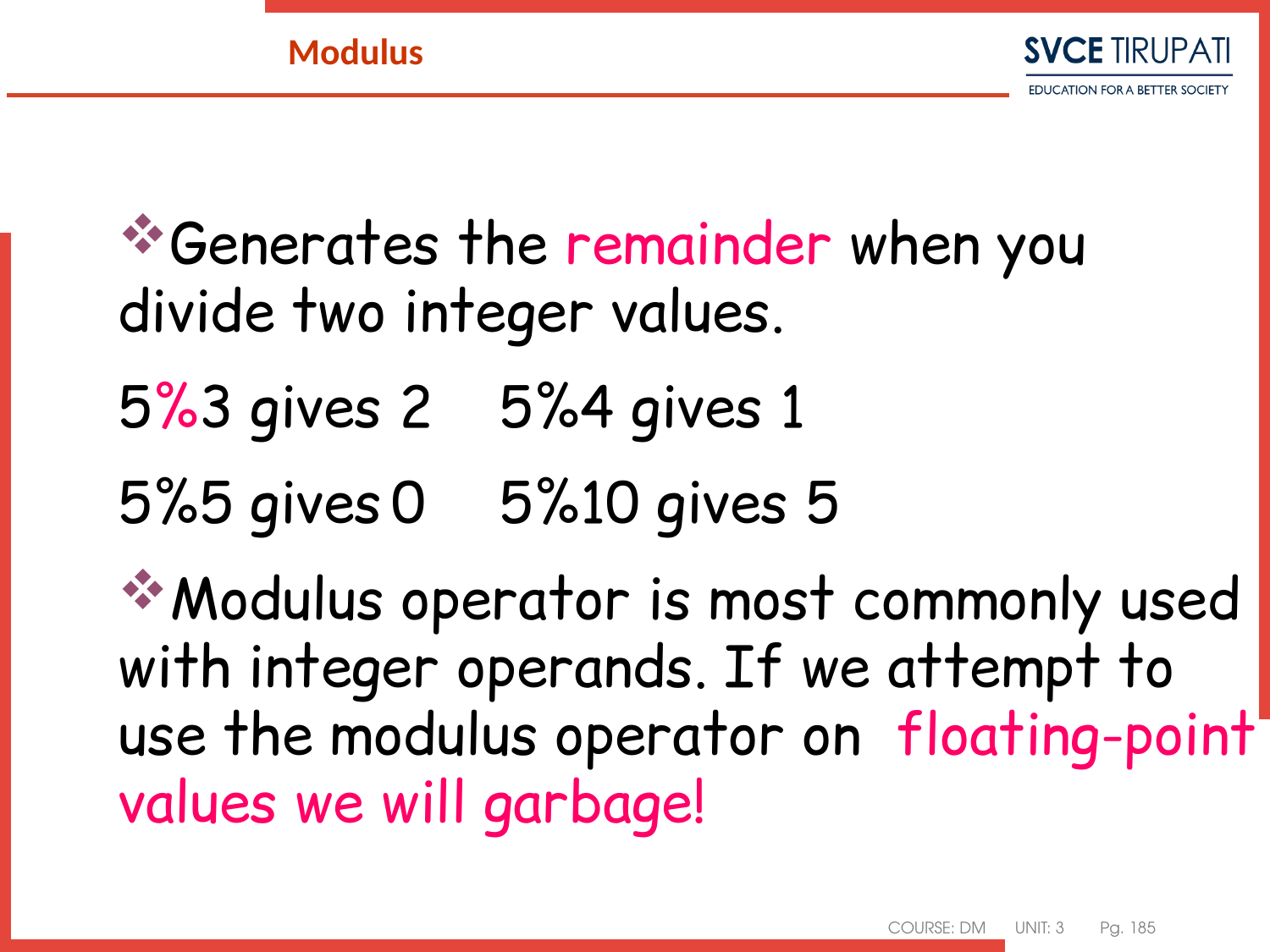

Modulus
Generates the remainder when you divide two integer values.
5%3 gives 2	5%4 gives 1
5%5 gives 0	5%10 gives 5
Modulus operator is most commonly used with integer operands. If we attempt to use the modulus operator on  floating-point values we will garbage!